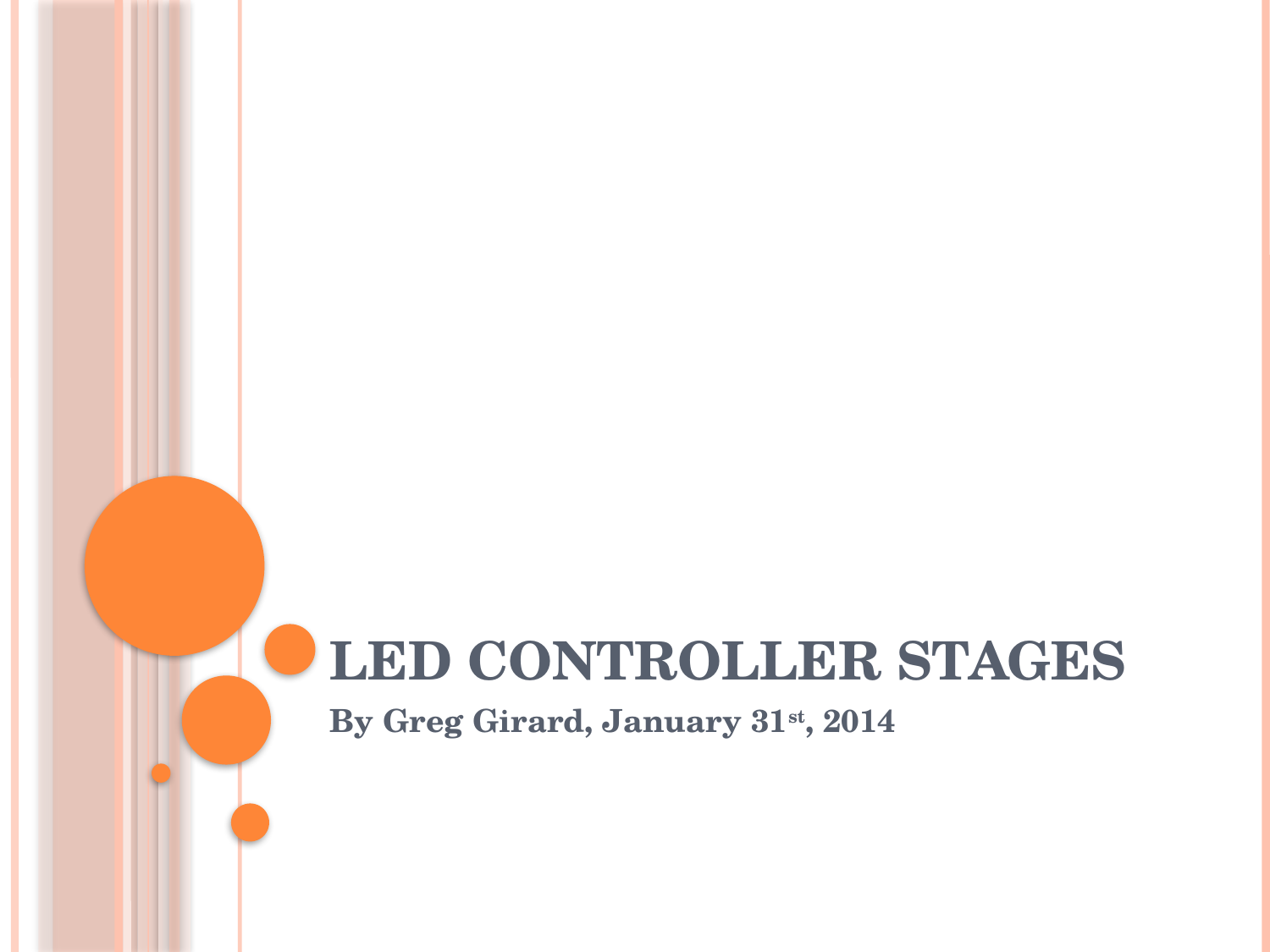

# LED Controller Stages
By Greg Girard, January 31st, 2014